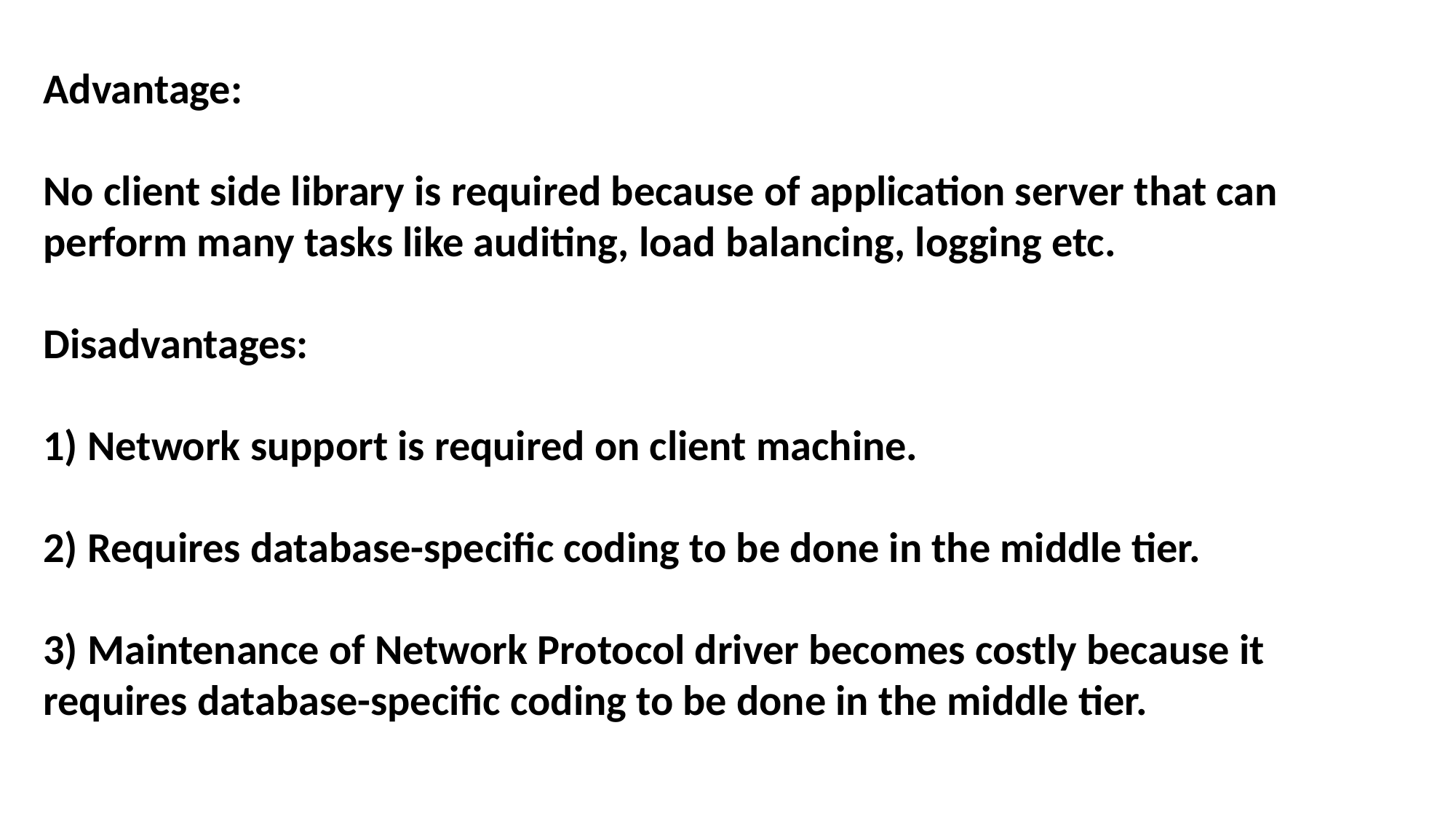

Advantage:

No client side library is required because of application server that can perform many tasks like auditing, load balancing, logging etc.

Disadvantages:

1) Network support is required on client machine.

2) Requires database-specific coding to be done in the middle tier.

3) Maintenance of Network Protocol driver becomes costly because it requires database-specific coding to be done in the middle tier.